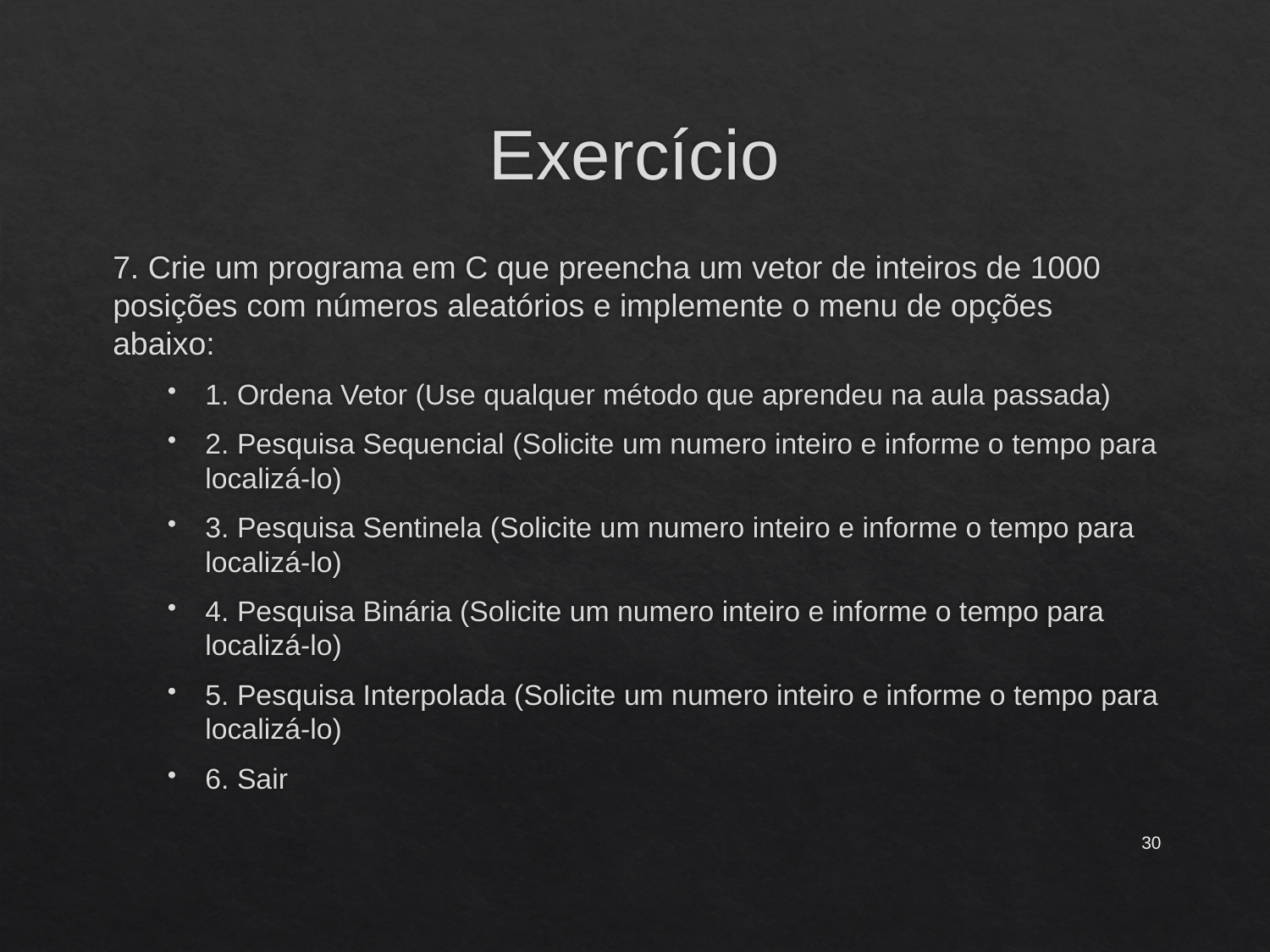

# Exercício
7. Crie um programa em C que preencha um vetor de inteiros de 1000 posições com números aleatórios e implemente o menu de opções abaixo:
1. Ordena Vetor (Use qualquer método que aprendeu na aula passada)
2. Pesquisa Sequencial (Solicite um numero inteiro e informe o tempo para localizá-lo)
3. Pesquisa Sentinela (Solicite um numero inteiro e informe o tempo para localizá-lo)
4. Pesquisa Binária (Solicite um numero inteiro e informe o tempo para localizá-lo)
5. Pesquisa Interpolada (Solicite um numero inteiro e informe o tempo para localizá-lo)
6. Sair

30